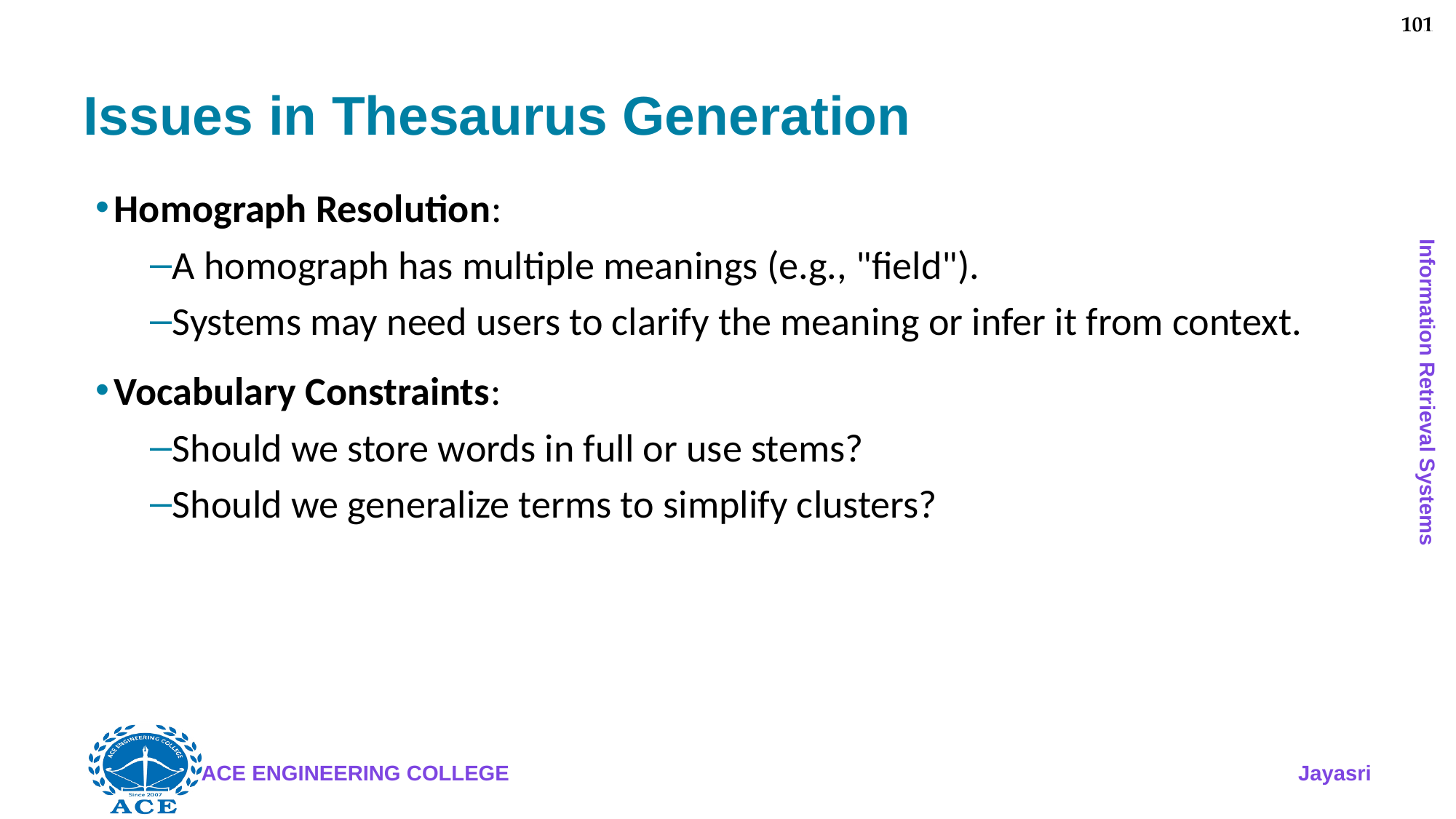

101
# Issues in Thesaurus Generation
Homograph Resolution:
A homograph has multiple meanings (e.g., "field").
Systems may need users to clarify the meaning or infer it from context.
Vocabulary Constraints:
Should we store words in full or use stems?
Should we generalize terms to simplify clusters?